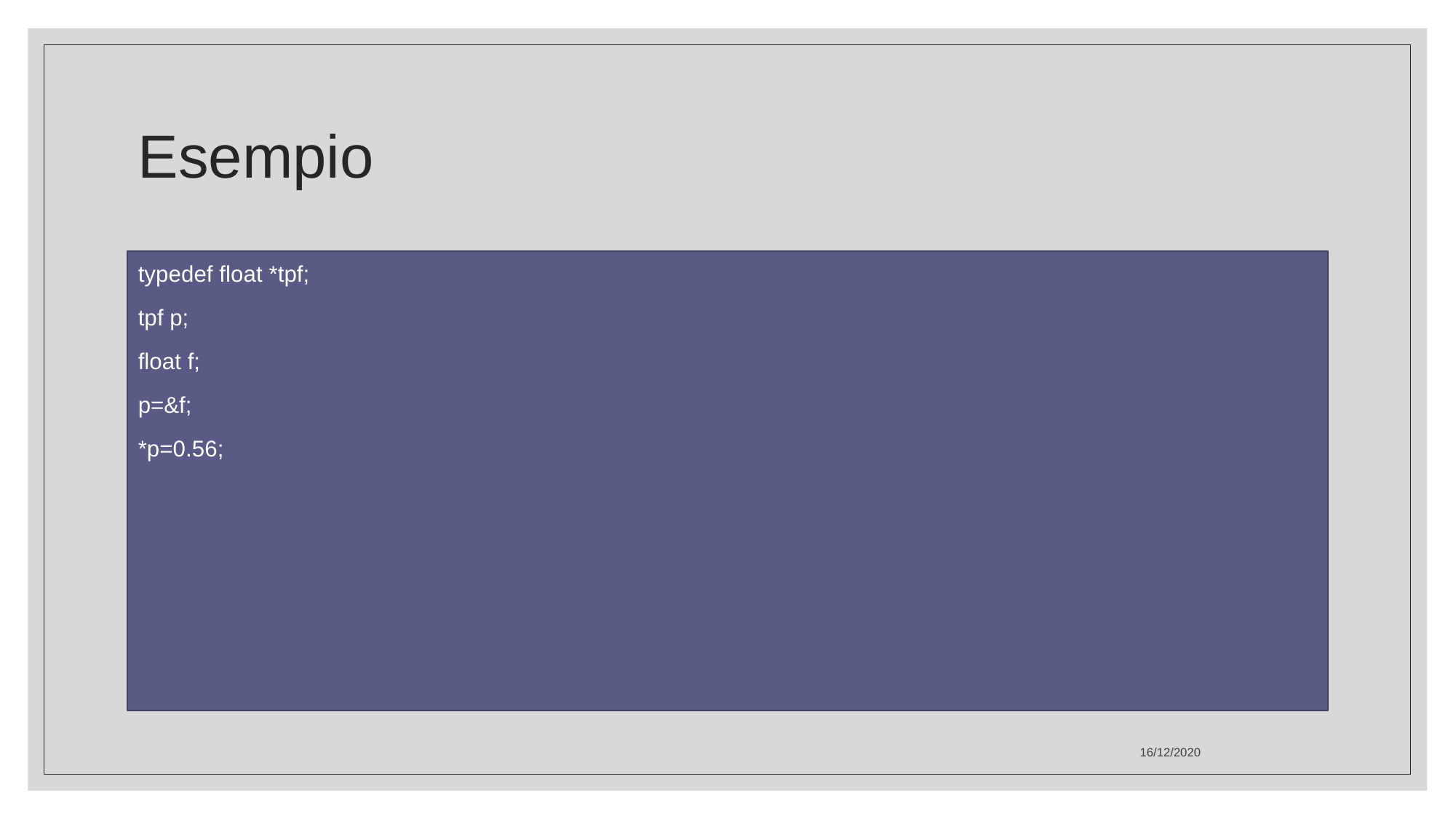

Esempio
typedef float *tpf;
tpf p;
float f;
p=&f;
*p=0.56;
16/12/2020